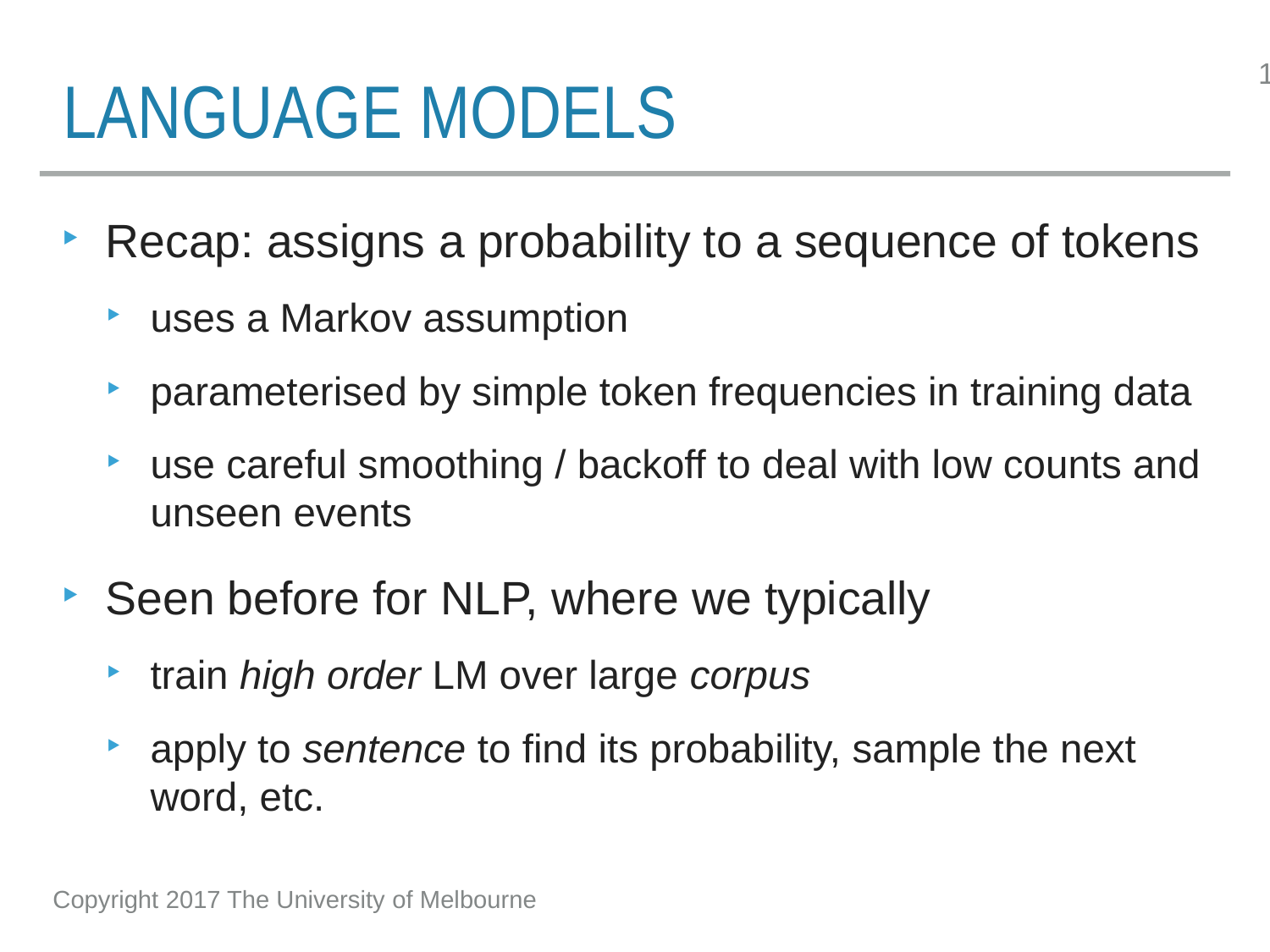

# Language models
Recap: assigns a probability to a sequence of tokens
uses a Markov assumption
parameterised by simple token frequencies in training data
use careful smoothing / backoff to deal with low counts and unseen events
Seen before for NLP, where we typically
train high order LM over large corpus
apply to sentence to find its probability, sample the next word, etc.